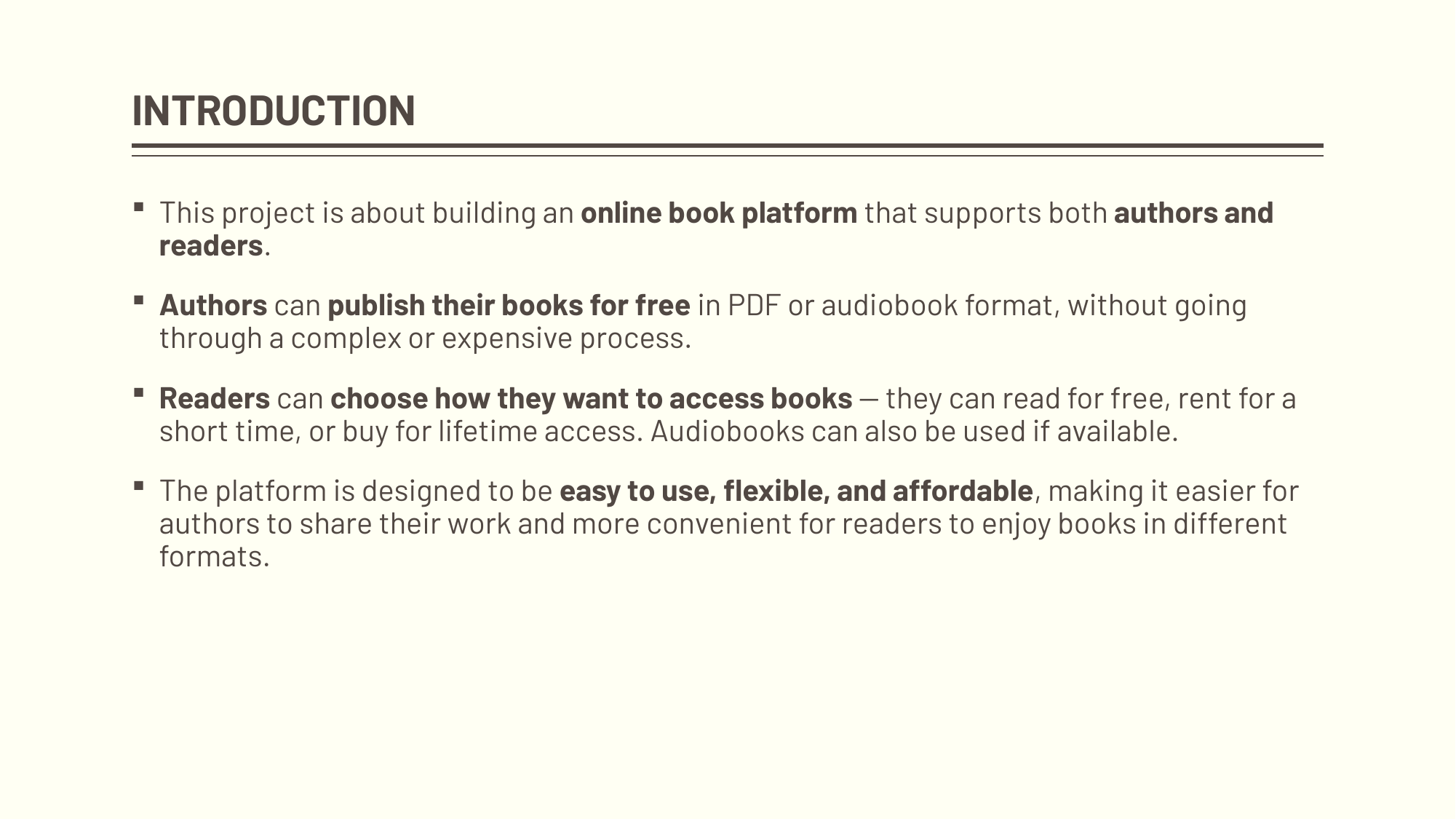

# INTRODUCTION
This project is about building an online book platform that supports both authors and readers.
Authors can publish their books for free in PDF or audiobook format, without going through a complex or expensive process.
Readers can choose how they want to access books — they can read for free, rent for a short time, or buy for lifetime access. Audiobooks can also be used if available.
The platform is designed to be easy to use, flexible, and affordable, making it easier for authors to share their work and more convenient for readers to enjoy books in different formats.